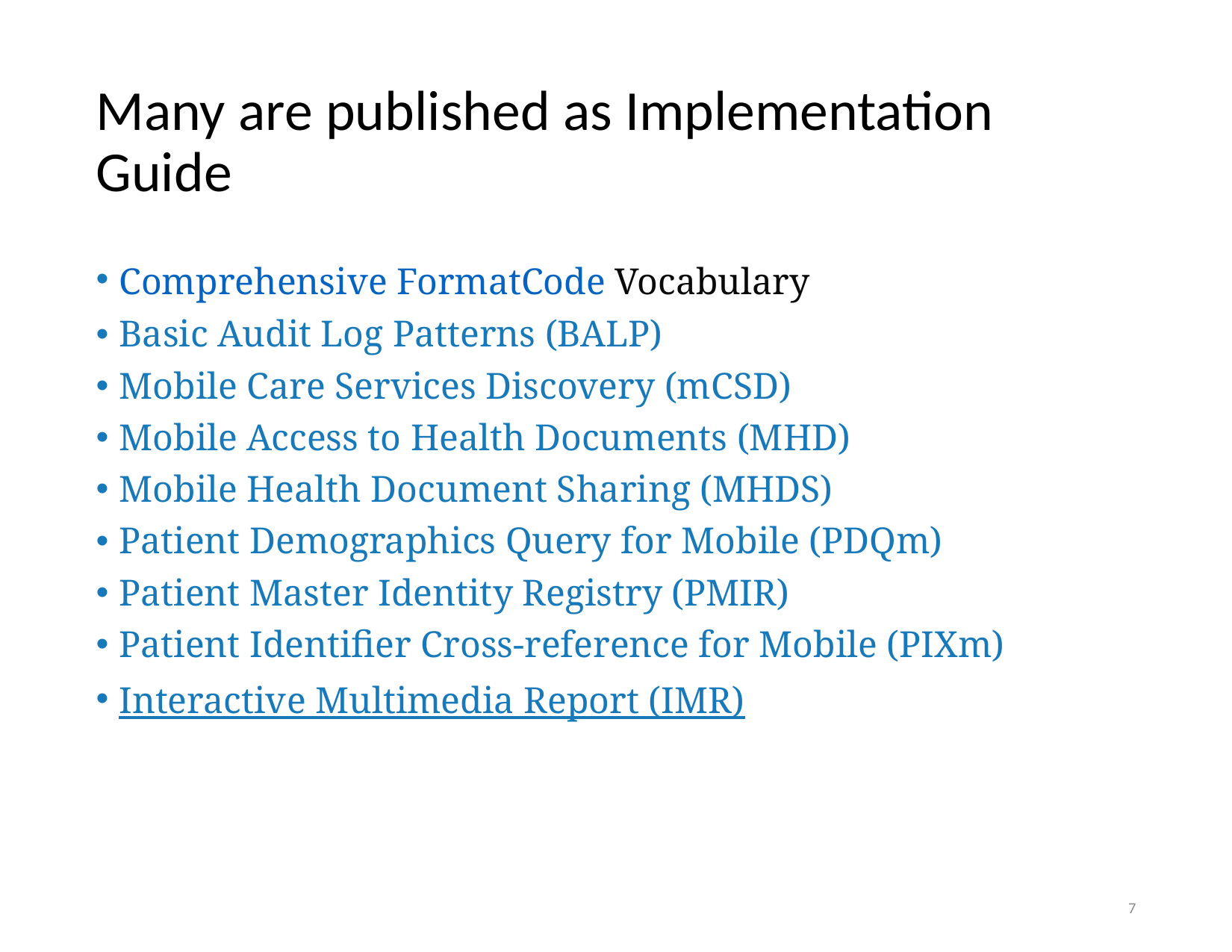

# Many are published as Implementation Guide
Comprehensive FormatCode Vocabulary
Basic Audit Log Patterns (BALP)
Mobile Care Services Discovery (mCSD)
Mobile Access to Health Documents (MHD)
Mobile Health Document Sharing (MHDS)
Patient Demographics Query for Mobile (PDQm)
Patient Master Identity Registry (PMIR)
Patient Identifier Cross-reference for Mobile (PIXm)
Interactive Multimedia Report (IMR)

7